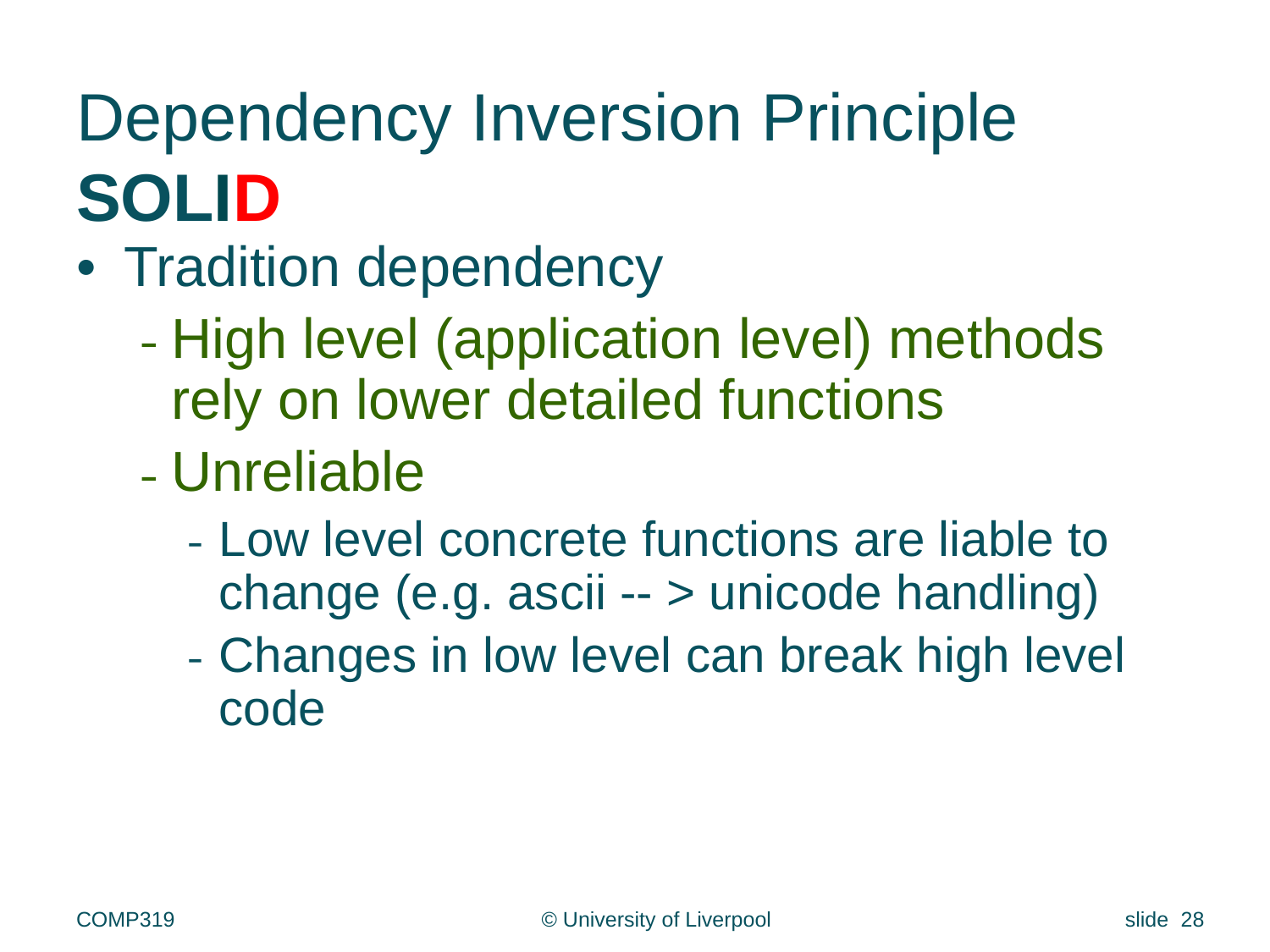

# Dependency Inversion Principle SOLID
Tradition dependency
High level (application level) methods rely on lower detailed functions
Unreliable
Low level concrete functions are liable to change (e.g. ascii -- > unicode handling)
Changes in low level can break high level code
COMP319
© University of Liverpool
slide  28